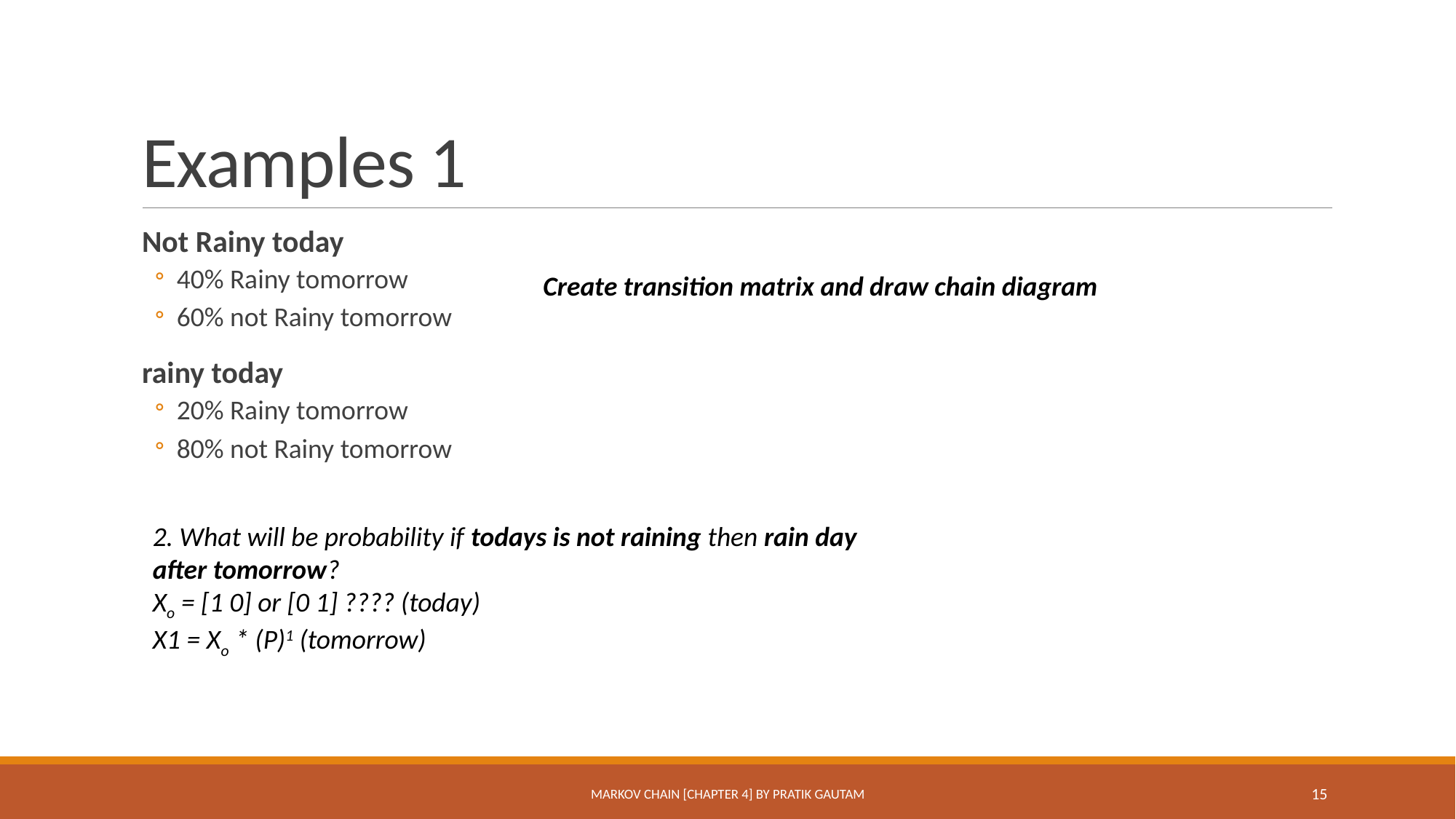

# Examples 1
Not Rainy today
40% Rainy tomorrow
60% not Rainy tomorrow
rainy today
20% Rainy tomorrow
80% not Rainy tomorrow

Create transition matrix and draw chain diagram
2. What will be probability if todays is not raining then rain day after tomorrow?
Xo = [1 0] or [0 1] ???? (today)
X1 = Xo * (P)1 (tomorrow)
MARKOV CHAIN [Chapter 4] By Pratik Gautam
15